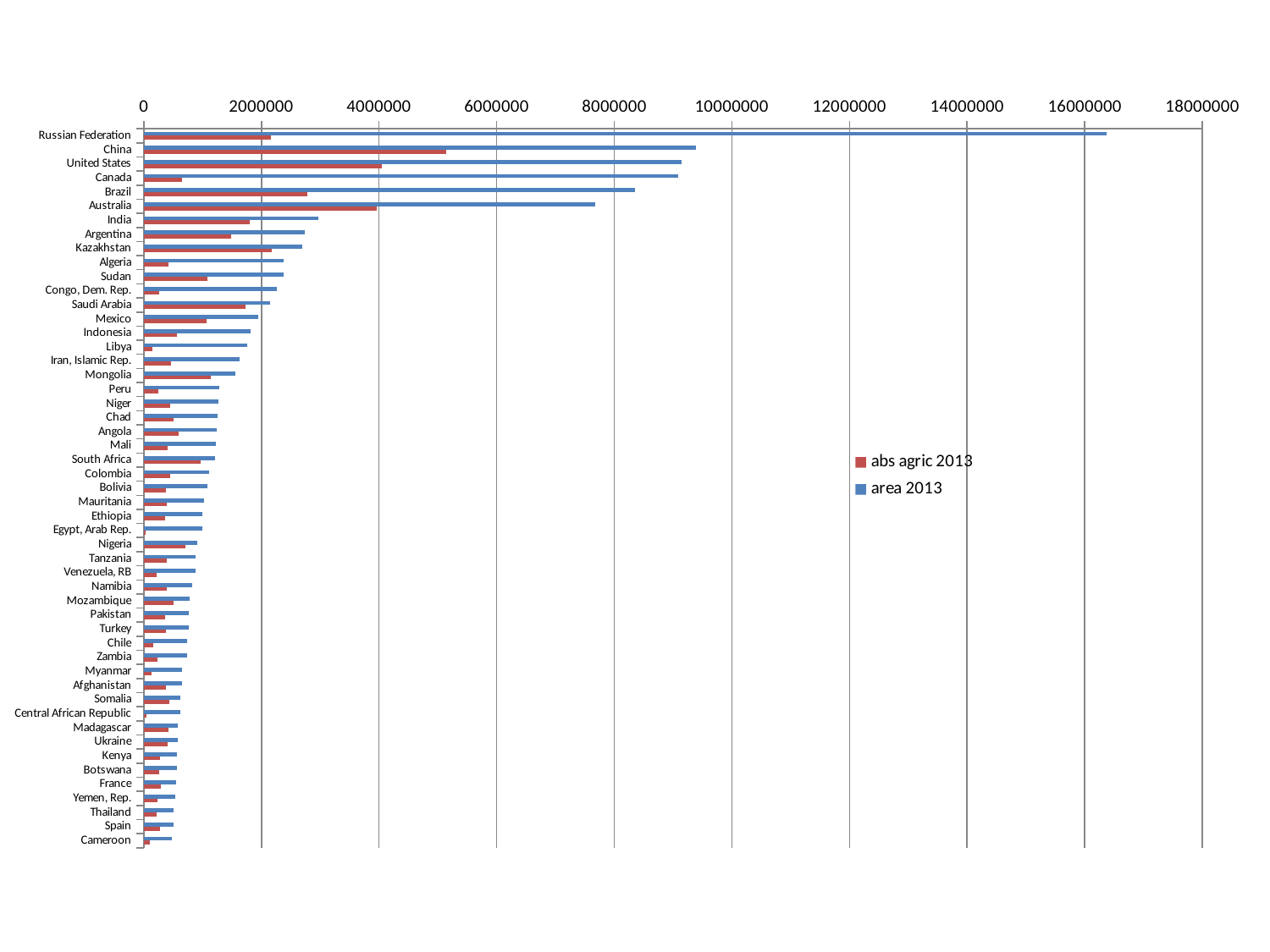

### Chart

| Category | area 2013 | abs agric 2013 |
|---|---|---|
| Russian Federation | 16376870.0 | 2168400.0007565455 |
| China | 9388211.0 | 5145529.999891205 |
| United States | 9147420.0 | 4054369.99987953 |
| Canada | 9093510.0 | 652509.9999889623 |
| Brazil | 8358140.0 | 2788081.000052432 |
| Australia | 7682300.0 | 3966153.0000103903 |
| India | 2973190.0 | 1802799.9999016812 |
| Argentina | 2736690.0 | 1491990.000104142 |
| Kazakhstan | 2699700.0 | 2169941.00011206 |
| Algeria | 2381740.0 | 414316.40006586397 |
| Sudan | 2376000.0 | 1088153.0001144002 |
| Congo, Dem. Rep. | 2267050.0 | 262000.00002473002 |
| Saudi Arabia | 2149690.0 | 1732950.000043131 |
| Mexico | 1943950.0 | 1067049.999942055 |
| Indonesia | 1811570.0 | 569999.999915652 |
| Libya | 1759540.0 | 153550.0000081456 |
| Iran, Islamic Rep. | 1628550.0 | 461609.99995572 |
| Mongolia | 1553560.0 | 1133098.999937048 |
| Peru | 1280000.0 | 243340.0 |
| Niger | 1266700.0 | 447820.00004005997 |
| Chad | 1259200.0 | 499350.00004096003 |
| Angola | 1246700.0 | 591900.00002406 |
| Mali | 1220190.0 | 412010.000026377 |
| South Africa | 1213090.0 | 968410.0000505741 |
| Colombia | 1109500.0 | 448155.99996160006 |
| Bolivia | 1083300.0 | 376699.99997411994 |
| Mauritania | 1030700.0 | 397110.00001211 |
| Ethiopia | 1000000.0 | 362590.0 |
| Egypt, Arab Rep. | 995450.0 | 37610.000000055996 |
| Nigeria | 910770.0 | 707999.999993391 |
| Tanzania | 885800.0 | 396500.0000405 |
| Venezuela, RB | 882050.0 | 216000.000029645 |
| Namibia | 823290.0 | 388089.99997809605 |
| Mozambique | 786380.0 | 499499.99997563404 |
| Pakistan | 770880.0 | 362799.999995136 |
| Turkey | 769630.0 | 384230.000004035 |
| Chile | 743532.0 | 157809.99999834242 |
| Zambia | 743390.0 | 237359.99996387202 |
| Myanmar | 653080.0 | 125869.99998091202 |
| Afghanistan | 652860.0 | 379099.99998070195 |
| Somalia | 627340.0 | 441250.00002096995 |
| Central African Republic | 622980.0 | 50800.000000274995 |
| Madagascar | 581800.0 | 414150.00001168 |
| Ukraine | 579320.0 | 412750.00000373996 |
| Kenya | 569140.0 | 276300.000020044 |
| Botswana | 566730.0 | 258739.999978347 |
| France | 547557.0 | 287737.0000144224 |
| Yemen, Rep. | 527970.0 | 235459.99998273002 |
| Thailand | 510890.0 | 221100.00000277598 |
| Spain | 500210.0 | 269419.999994262 |
| Cameroon | 472710.0 | 97499.99998437299 |